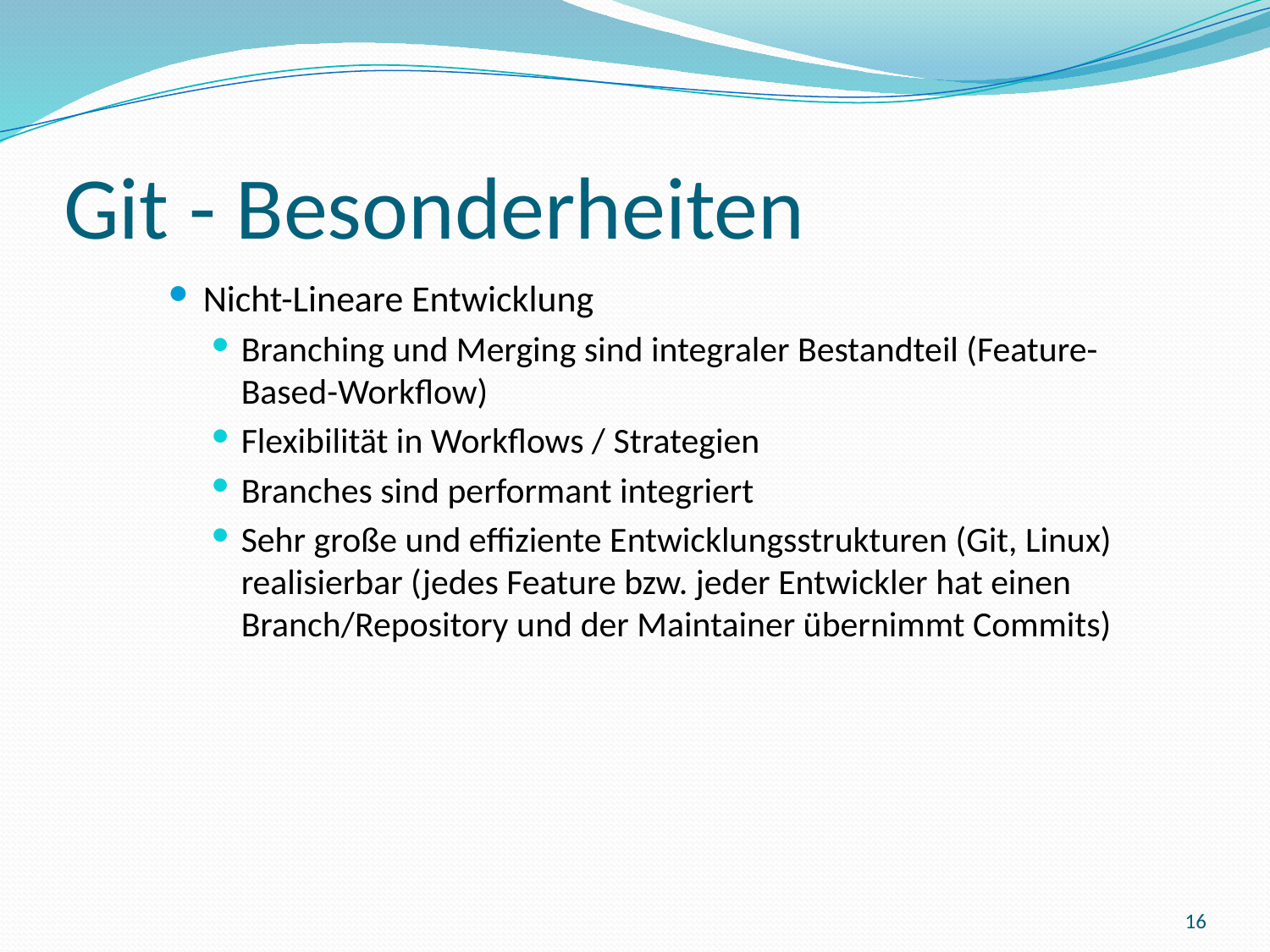

# Git - Besonderheiten
Nicht-Lineare Entwicklung
Branching und Merging sind integraler Bestandteil (Feature-Based-Workflow)
Flexibilität in Workflows / Strategien
Branches sind performant integriert
Sehr große und effiziente Entwicklungsstrukturen (Git, Linux) realisierbar (jedes Feature bzw. jeder Entwickler hat einen Branch/Repository und der Maintainer übernimmt Commits)

16